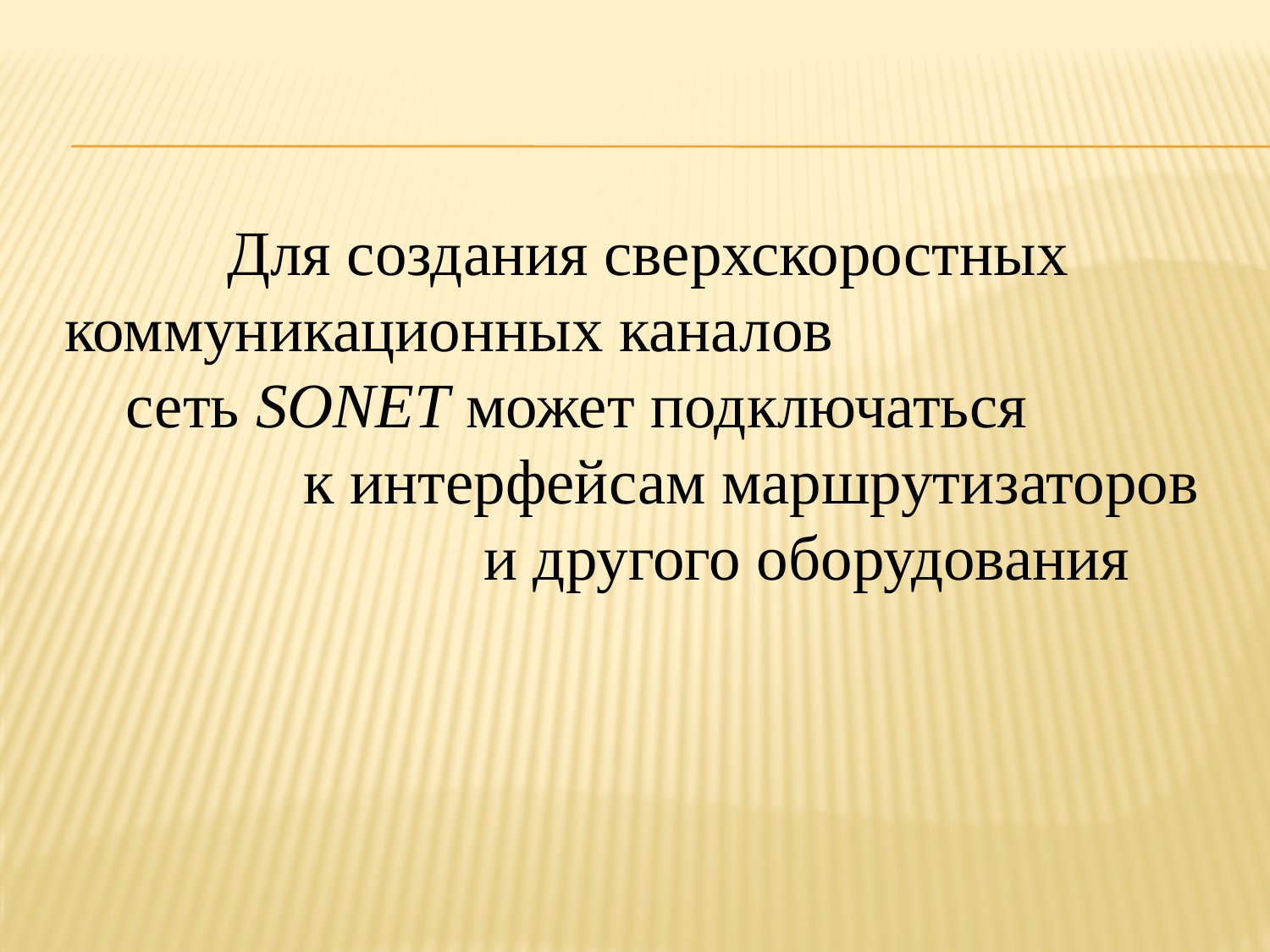

Для создания сверхскоростных коммуникационных каналов                              сеть SONET может подключаться                             к интерфейсам маршрутизаторов                       и другого оборудования